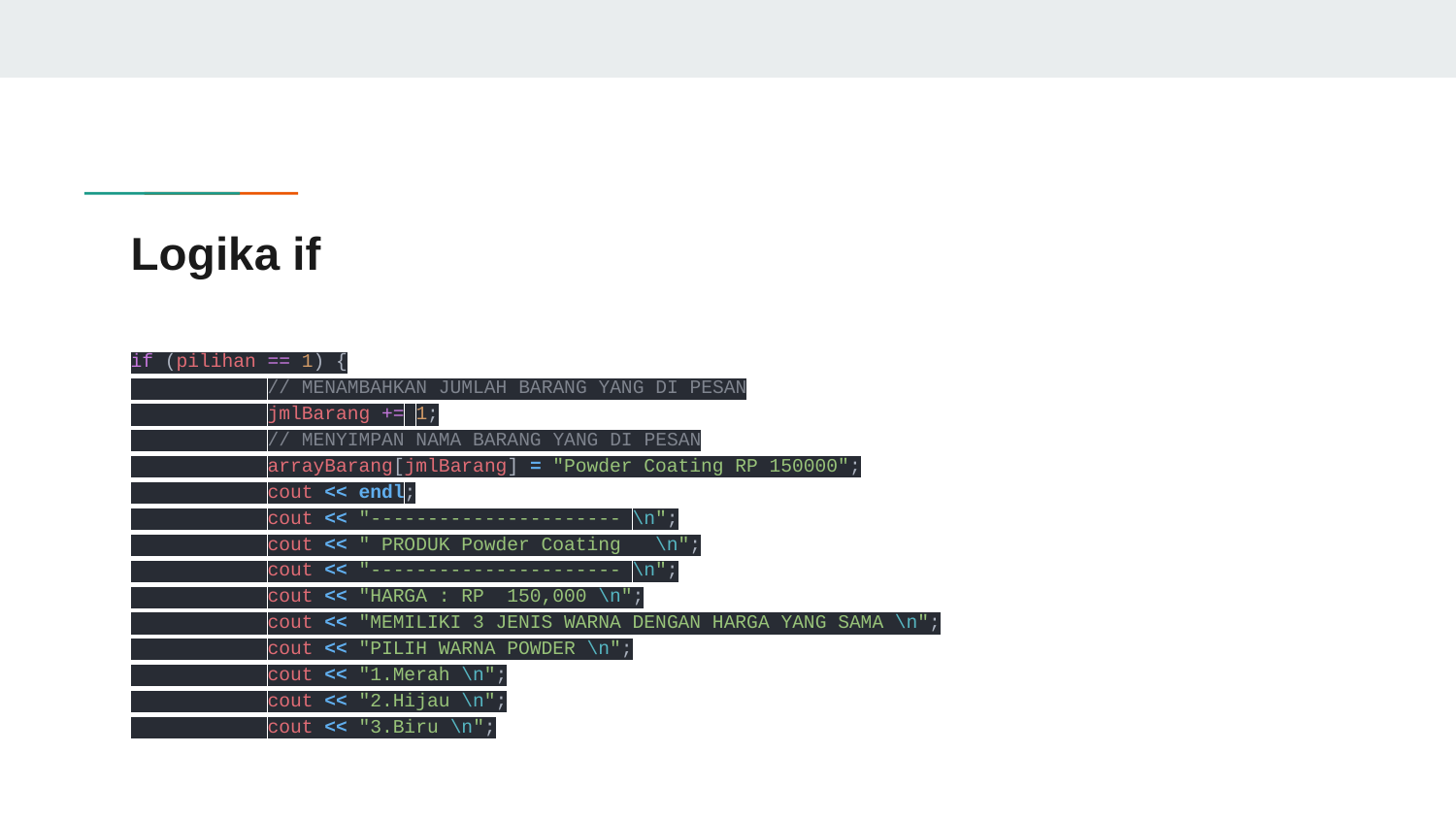

# Logika if
if (pilihan == 1) {
            // MENAMBAHKAN JUMLAH BARANG YANG DI PESAN
            jmlBarang += 1;
            // MENYIMPAN NAMA BARANG YANG DI PESAN
            arrayBarang[jmlBarang] = "Powder Coating RP 150000";
            cout << endl;
            cout << "---------------------- \n";
            cout << " PRODUK Powder Coating   \n";
            cout << "---------------------- \n";
            cout << "HARGA : RP  150,000 \n";
            cout << "MEMILIKI 3 JENIS WARNA DENGAN HARGA YANG SAMA \n";
            cout << "PILIH WARNA POWDER \n";
            cout << "1.Merah \n";
            cout << "2.Hijau \n";
            cout << "3.Biru \n";